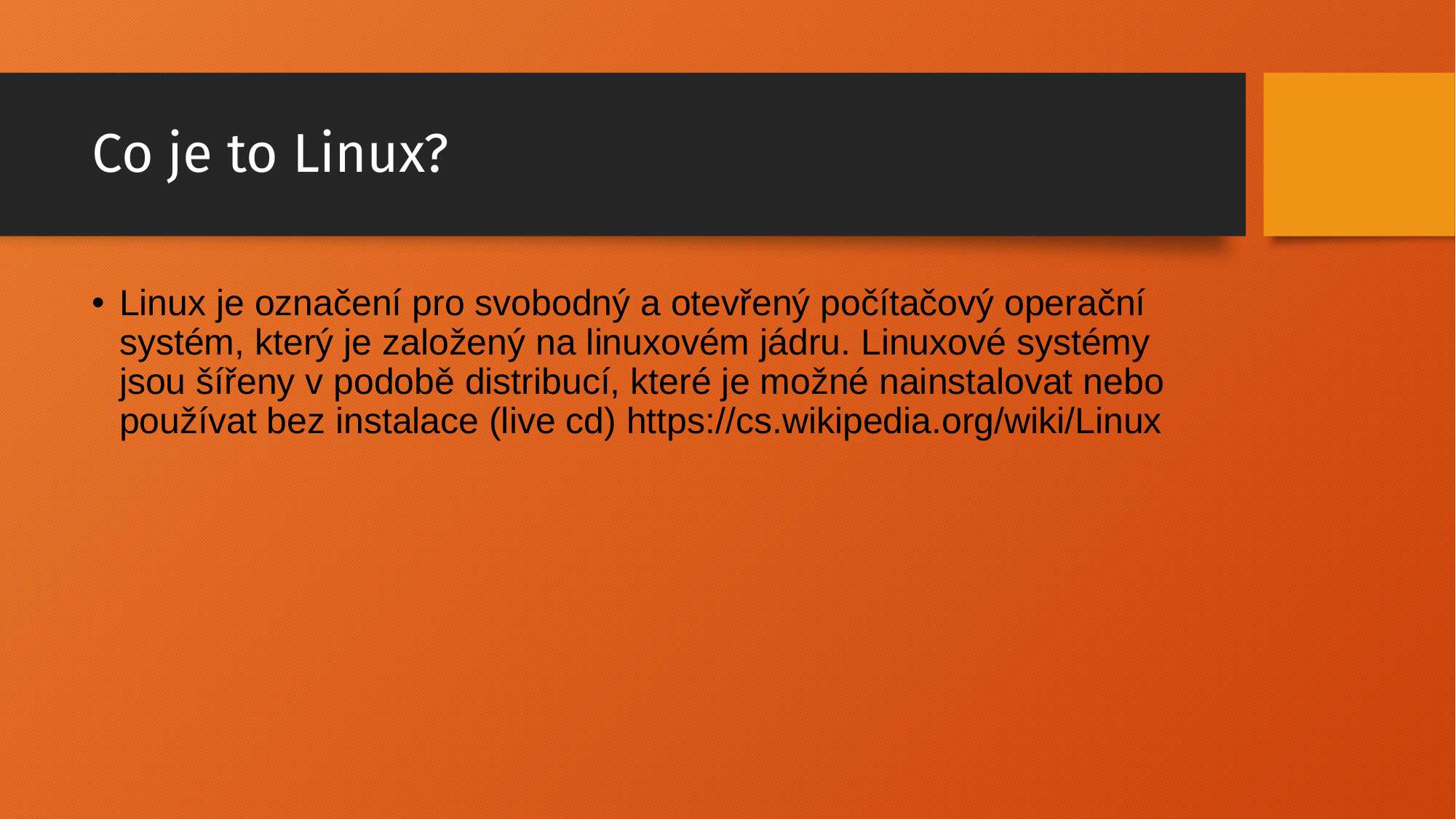

# Co je to Linux?
Linux je označení pro svobodný a otevřený počítačový operační systém, který je založený na linuxovém jádru. Linuxové systémy jsou šířeny v podobě distribucí, které je možné nainstalovat nebo používat bez instalace (live cd) https://cs.wikipedia.org/wiki/Linux